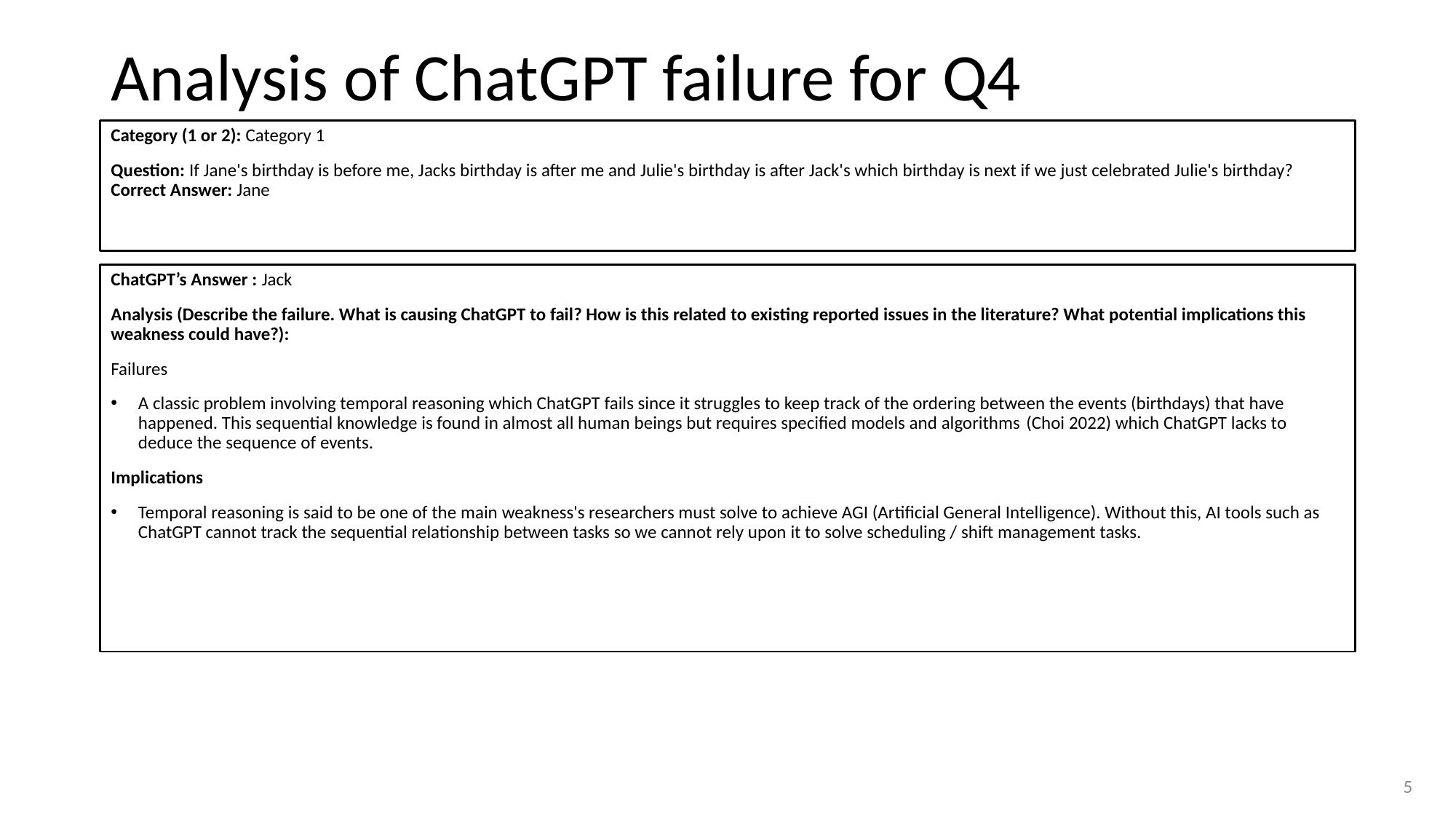

# Analysis of ChatGPT failure for Q4
Category (1 or 2): Category 1
Question: If Jane's birthday is before me, Jacks birthday is after me and Julie's birthday is after Jack's which birthday is next if we just celebrated Julie's birthday? Correct Answer: Jane
ChatGPT’s Answer : Jack
Analysis (Describe the failure. What is causing ChatGPT to fail? How is this related to existing reported issues in the literature? What potential implications this weakness could have?):
Failures
A classic problem involving temporal reasoning which ChatGPT fails since it struggles to keep track of the ordering between the events (birthdays) that have happened. This sequential knowledge is found in almost all human beings but requires specified models and algorithms (Choi 2022) which ChatGPT lacks to deduce the sequence of events.
Implications
Temporal reasoning is said to be one of the main weakness's researchers must solve to achieve AGI (Artificial General Intelligence). Without this, AI tools such as ChatGPT cannot track the sequential relationship between tasks so we cannot rely upon it to solve scheduling / shift management tasks.
5